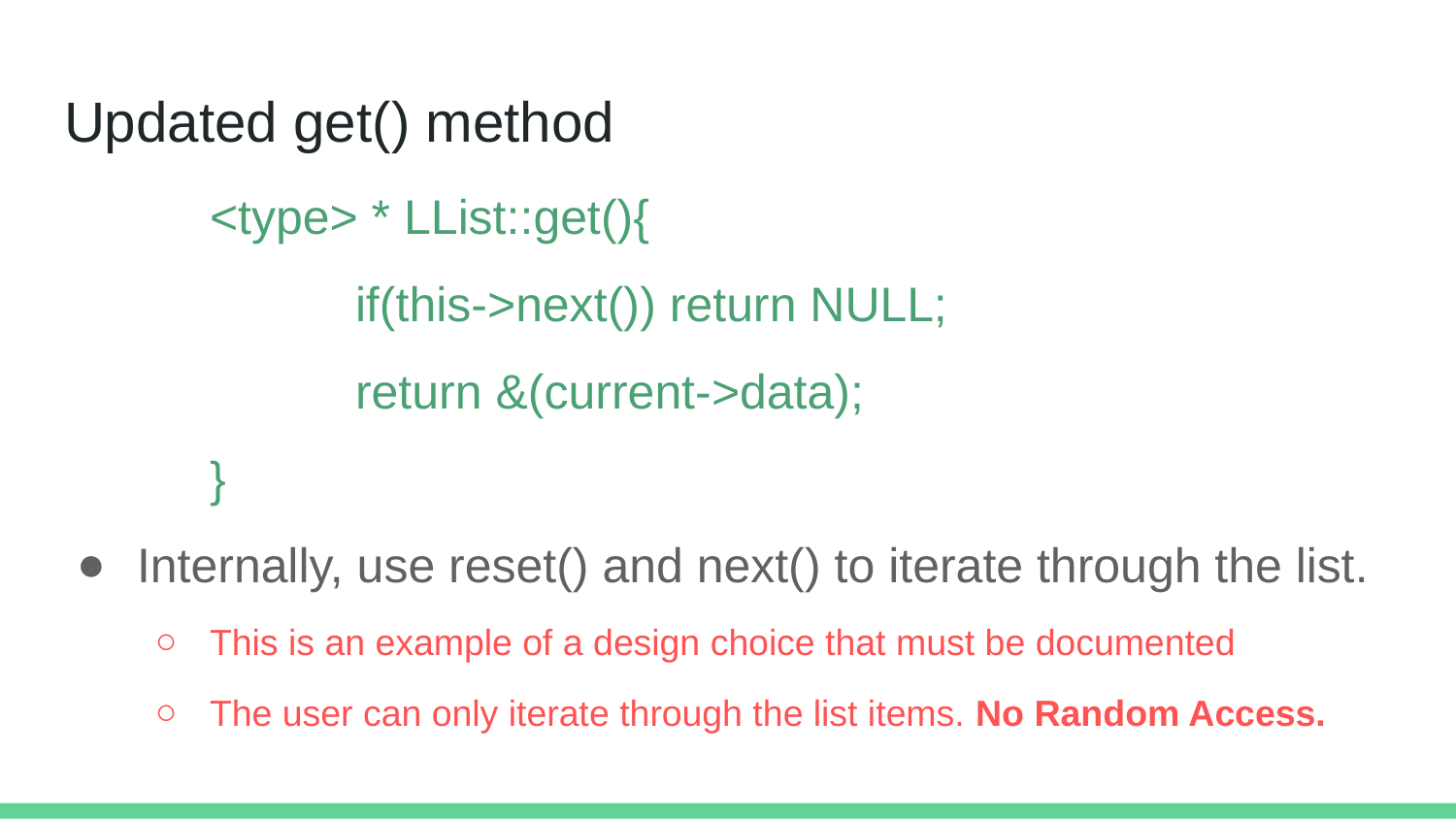

# Updated get() method
<type> * LList::get(){
	if(this->next()) return NULL;
	return &(current->data);
}
Internally, use reset() and next() to iterate through the list.
This is an example of a design choice that must be documented
The user can only iterate through the list items. No Random Access.